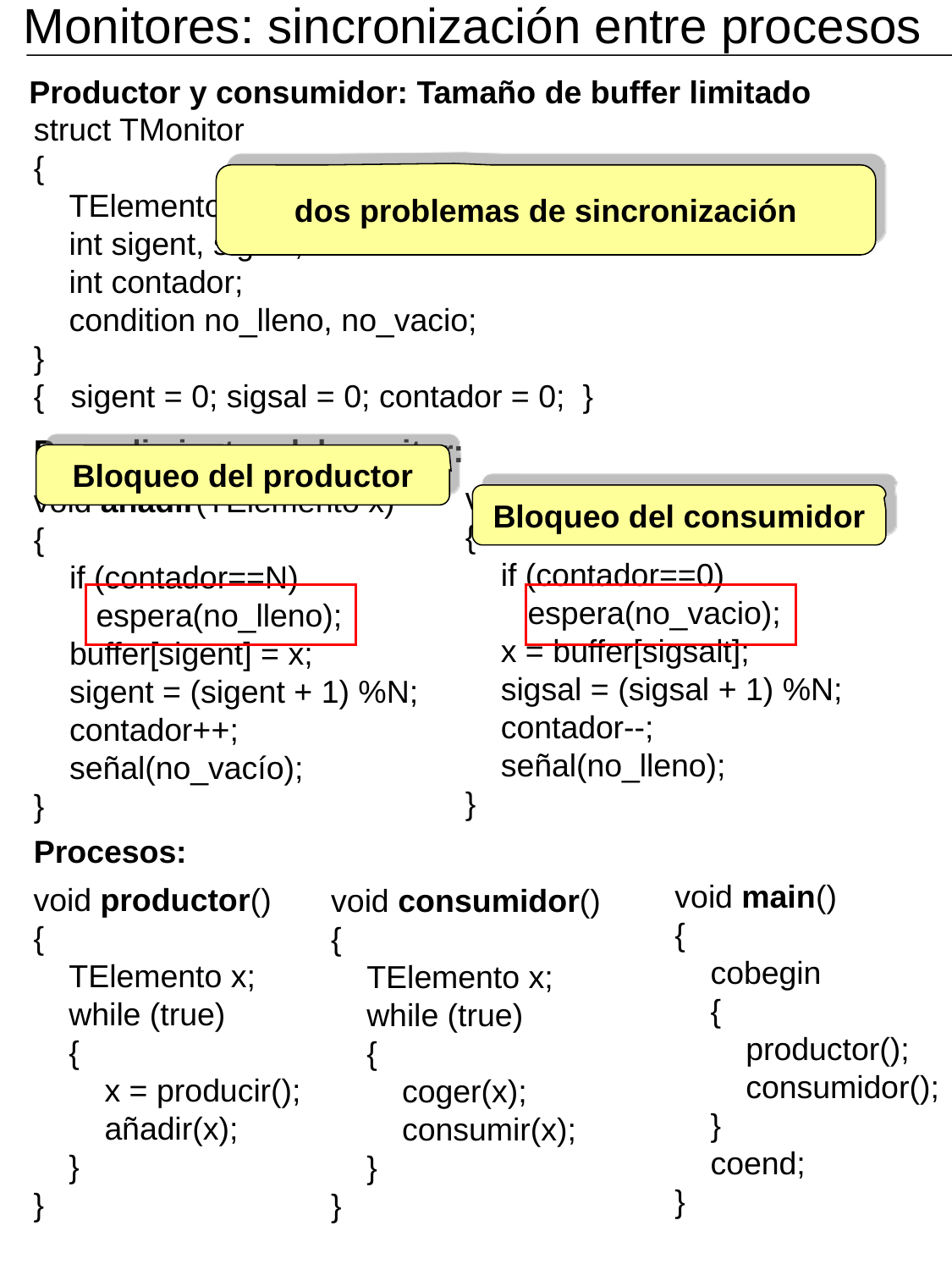

Monitores: sincronización entre procesos

Productor y consumidor: Tamaño de buffer limitado
struct TMonitor
{
    TElementos buffer[N];
    int sigent, sigsal;
    int contador;
    condition no_lleno, no_vacio;
}
{   sigent = 0; sigsal = 0; contador = 0;  }
dos problemas de sincronización
Procedimientos del monitor:
Bloqueo del productor
void coger(TElemento x)
{
    if (contador==0)
       espera(no_vacio);
    x = buffer[sigsalt];
    sigsal = (sigsal + 1) %N;
    contador--;
    señal(no_lleno);
}
void añadir(TElemento x)
{
    if (contador==N)
       espera(no_lleno);
    buffer[sigent] = x;
    sigent = (sigent + 1) %N;
    contador++;
    señal(no_vacío);
}
Bloqueo del consumidor

Procesos:
void main()
{
    cobegin
    {
        productor();
        consumidor();
    }
    coend;
}
void productor()
{
    TElemento x;
    while (true)
    {
        x = producir();
        añadir(x);
    }
}
void consumidor()
{
    TElemento x;
    while (true)
    {
        coger(x);
        consumir(x);
    }
}